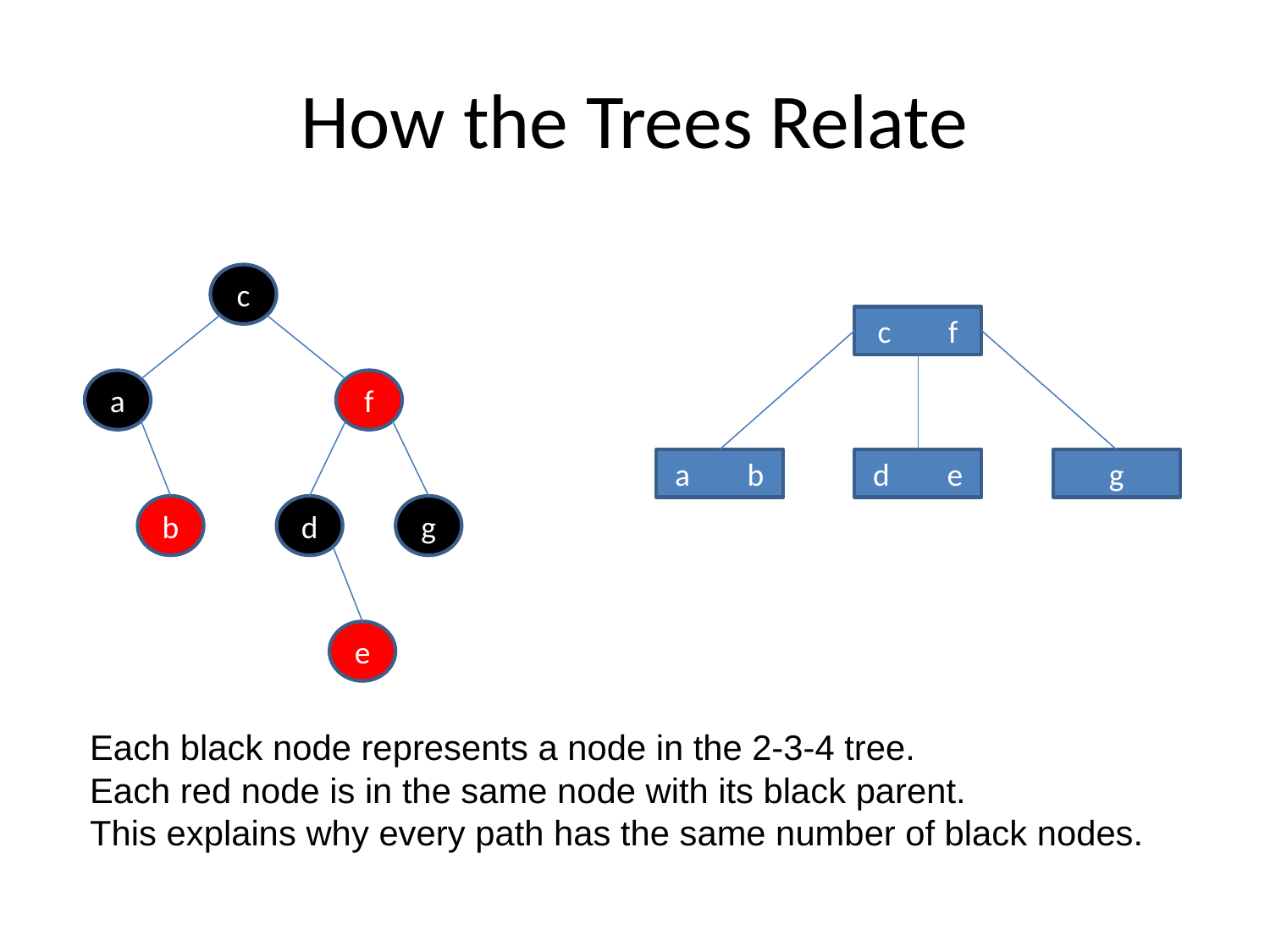

# How the Trees Relate
c
a
f
b
d
g
e
c        f
a        b
d        e
g
Each black node represents a node in the 2-3-4 tree.
Each red node is in the same node with its black parent.
This explains why every path has the same number of black nodes.